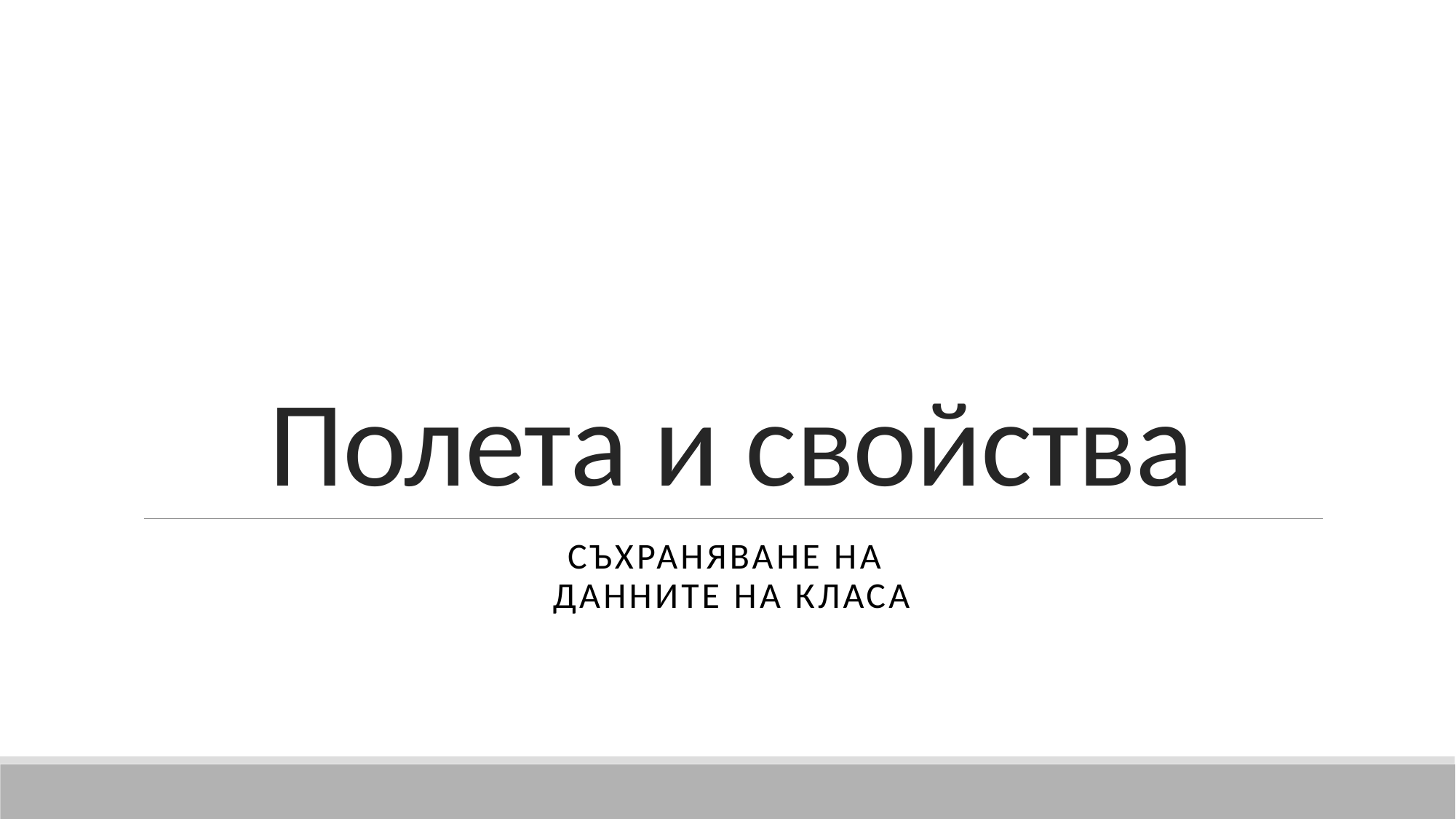

# Полета и свойства
Съхраняване на
данните на класа